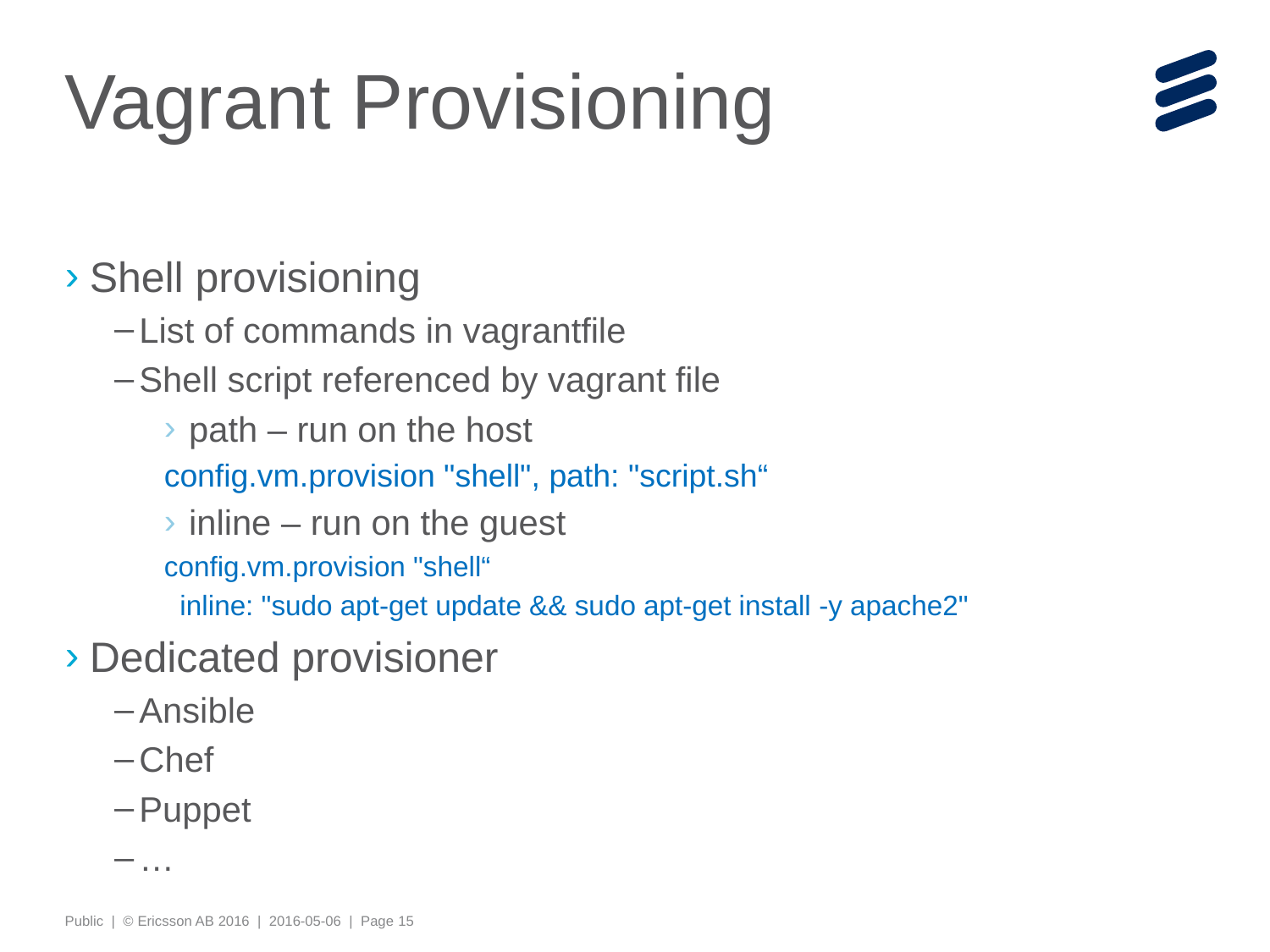

# Vagrant Provisioning
Shell provisioning
List of commands in vagrantfile
Shell script referenced by vagrant file
path – run on the host
config.vm.provision "shell", path: "script.sh“
inline – run on the guest
config.vm.provision "shell“
  inline: "sudo apt-get update && sudo apt-get install -y apache2"
Dedicated provisioner
Ansible
Chef
Puppet
…